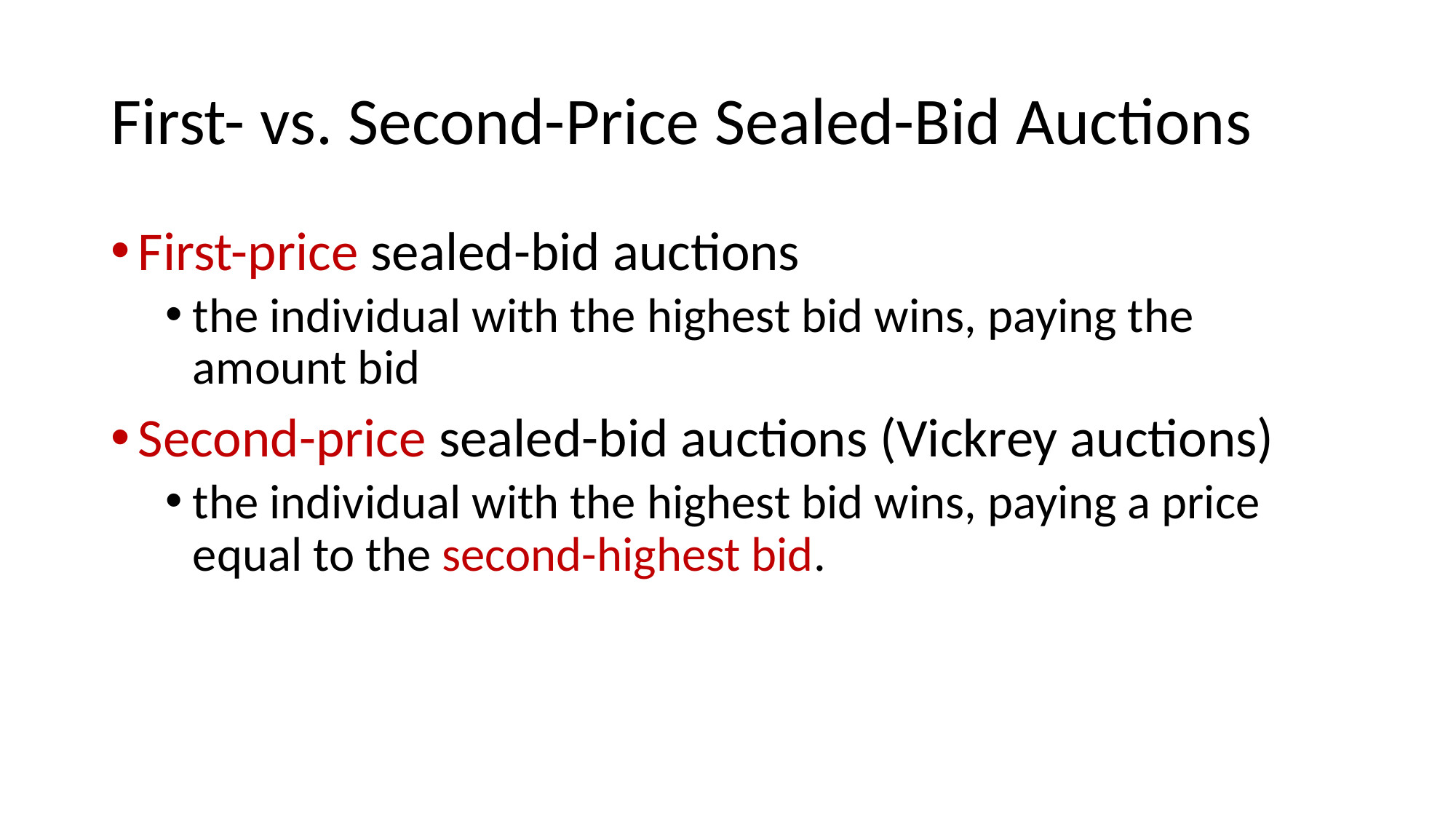

# First- vs. Second-Price Sealed-Bid Auctions
First-price sealed-bid auctions
the individual with the highest bid wins, paying the amount bid
Second-price sealed-bid auctions (Vickrey auctions)
the individual with the highest bid wins, paying a price equal to the second-highest bid.